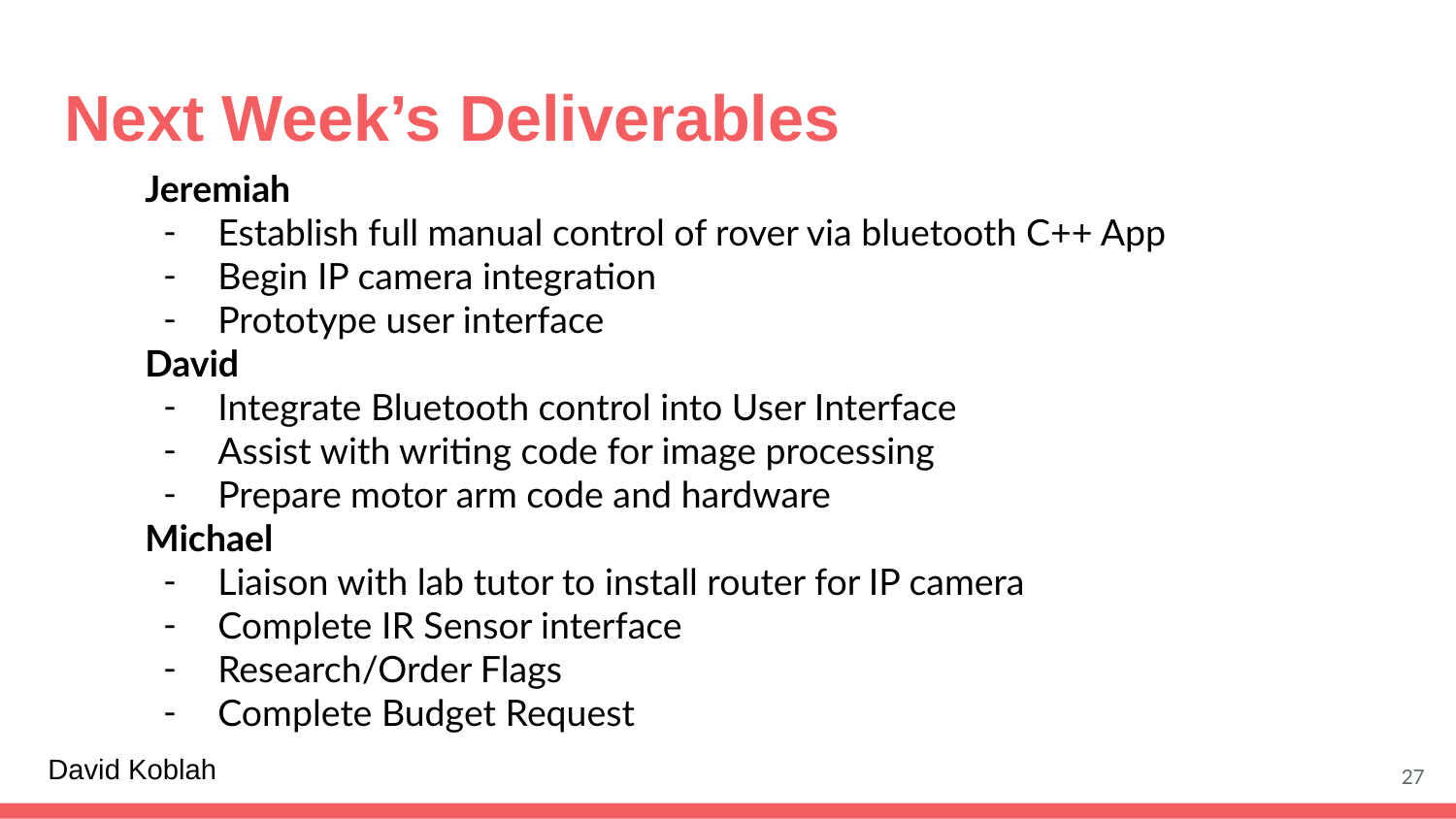

# Next Week’s Deliverables
Jeremiah
Establish full manual control of rover via bluetooth C++ App
Begin IP camera integration
Prototype user interface
David
Integrate Bluetooth control into User Interface
Assist with writing code for image processing
Prepare motor arm code and hardware
Michael
Liaison with lab tutor to install router for IP camera
Complete IR Sensor interface
Research/Order Flags
Complete Budget Request
David Koblah
27